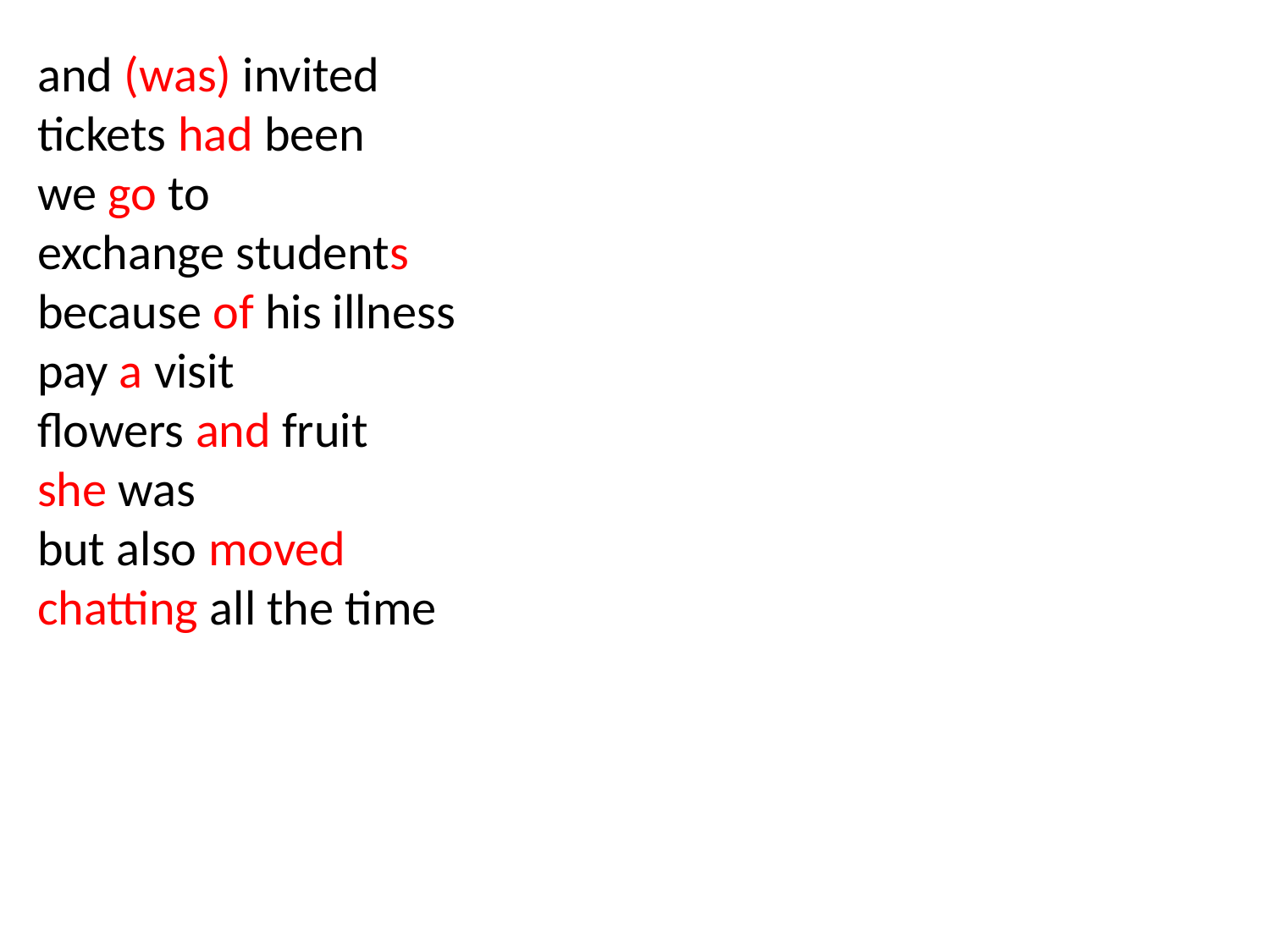

and (was) invited
tickets had been
we go to
exchange students
because of his illness
pay a visit
flowers and fruit
she was
but also moved
chatting all the time